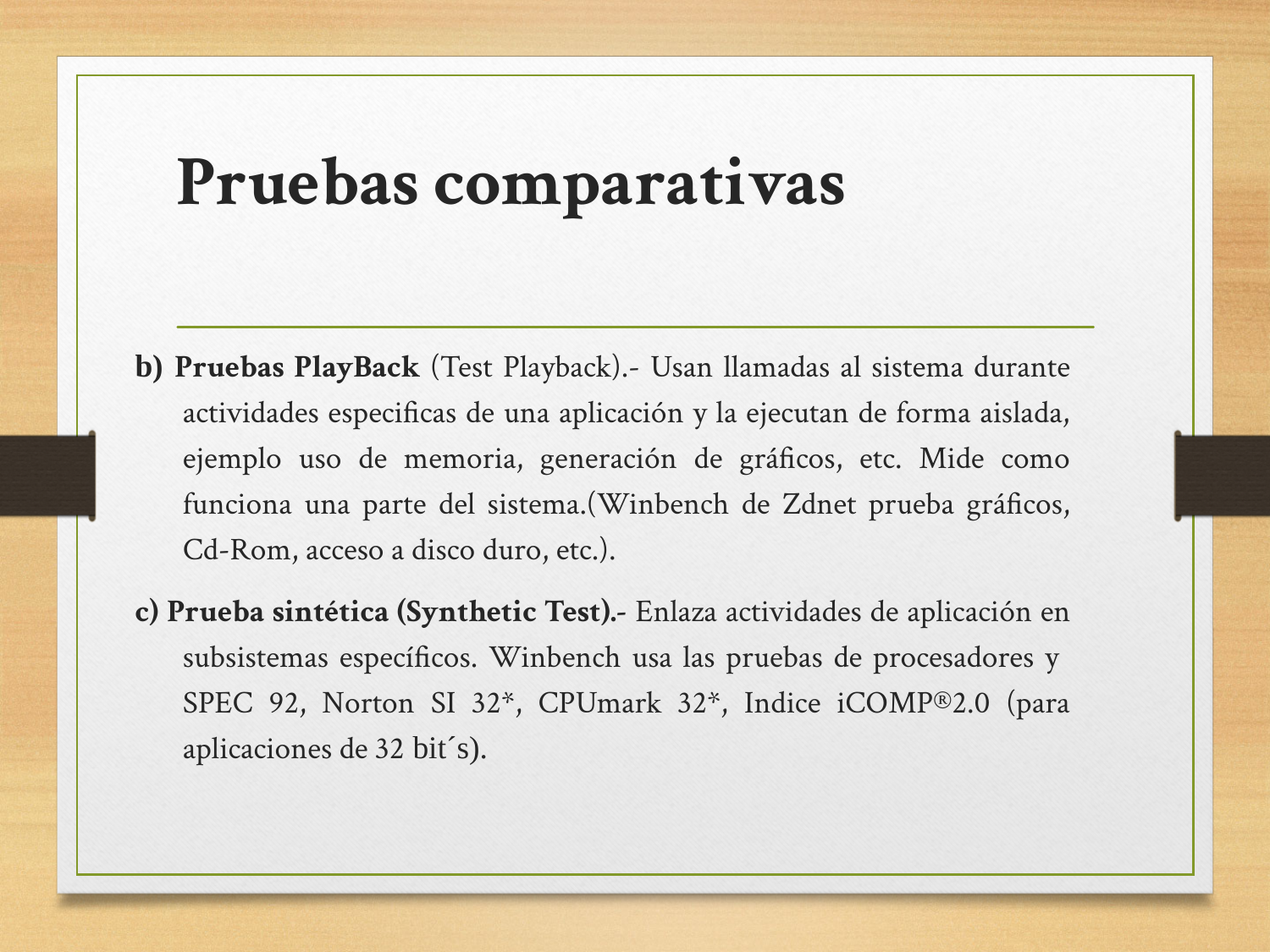

# Pruebas comparativas
b) Pruebas PlayBack (Test Playback).- Usan llamadas al sistema durante actividades especificas de una aplicación y la ejecutan de forma aislada, ejemplo uso de memoria, generación de gráficos, etc. Mide como funciona una parte del sistema.(Winbench de Zdnet prueba gráficos, Cd-Rom, acceso a disco duro, etc.).
c) Prueba sintética (Synthetic Test).- Enlaza actividades de aplicación en subsistemas específicos. Winbench usa las pruebas de procesadores y  SPEC 92, Norton SI 32*, CPUmark 32*, Indice iCOMP®2.0 (para aplicaciones de 32 bit´s).